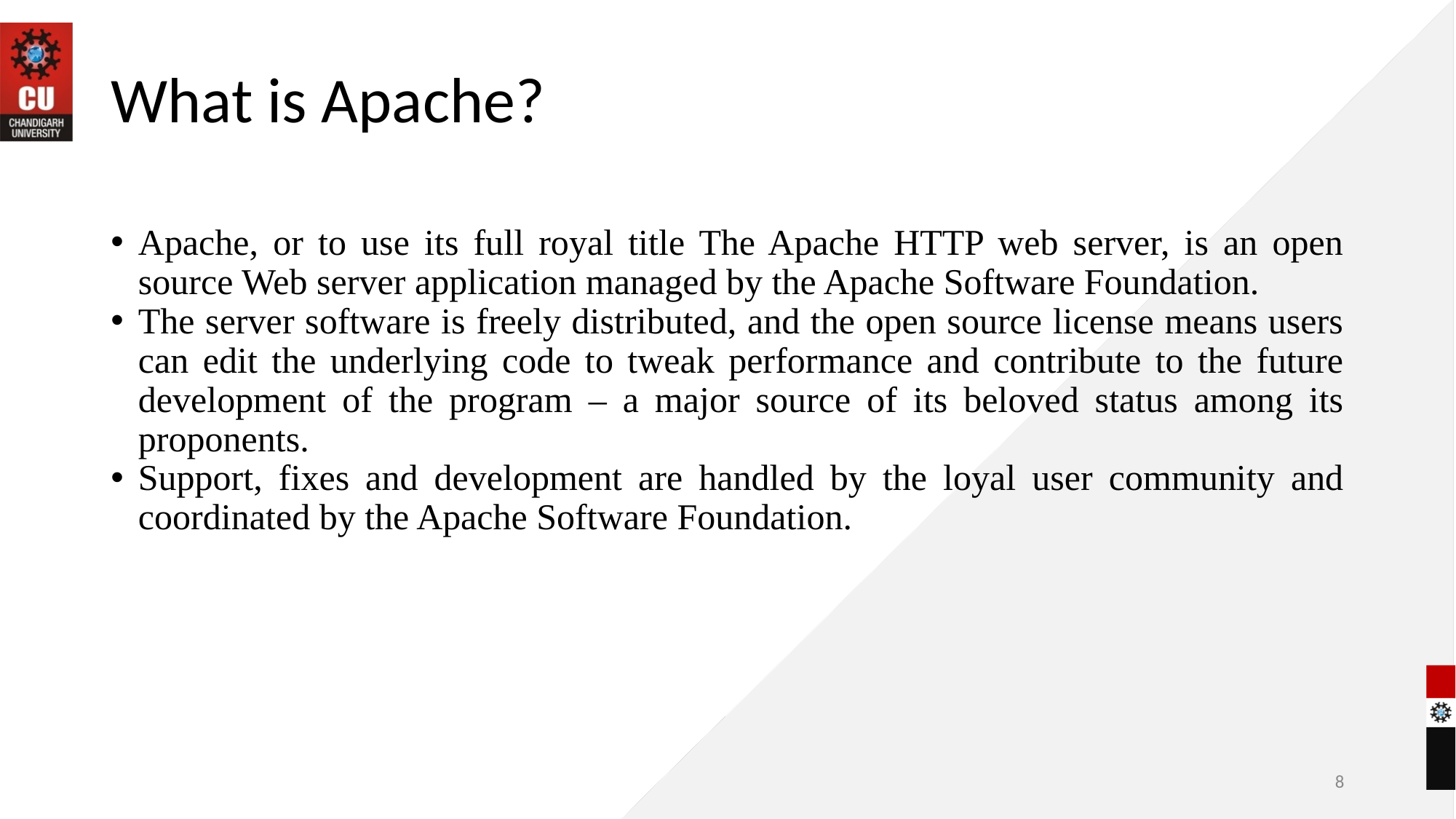

# What is Apache?
Apache, or to use its full royal title The Apache HTTP web server, is an open source Web server application managed by the Apache Software Foundation.
The server software is freely distributed, and the open source license means users can edit the underlying code to tweak performance and contribute to the future development of the program – a major source of its beloved status among its proponents.
Support, fixes and development are handled by the loyal user community and coordinated by the Apache Software Foundation.

8